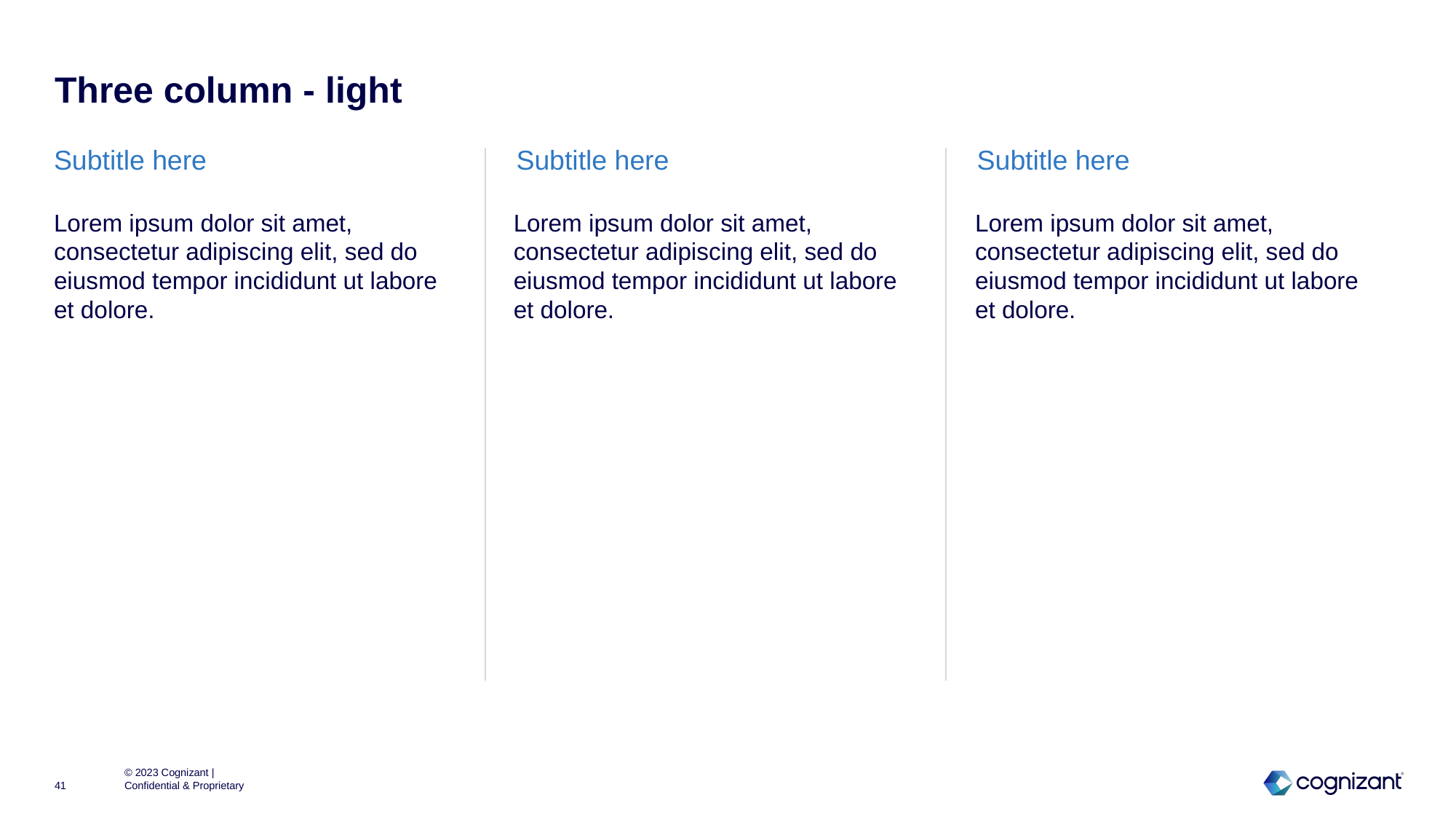

# Three column - light
Subtitle here
Subtitle here
Subtitle here
Lorem ipsum dolor sit amet, consectetur adipiscing elit, sed do eiusmod tempor incididunt ut labore
et dolore.
Lorem ipsum dolor sit amet, consectetur adipiscing elit, sed do eiusmod tempor incididunt ut labore
et dolore.
Lorem ipsum dolor sit amet, consectetur adipiscing elit, sed do eiusmod tempor incididunt ut labore
et dolore.
© 2023 Cognizant | Confidential & Proprietary
41